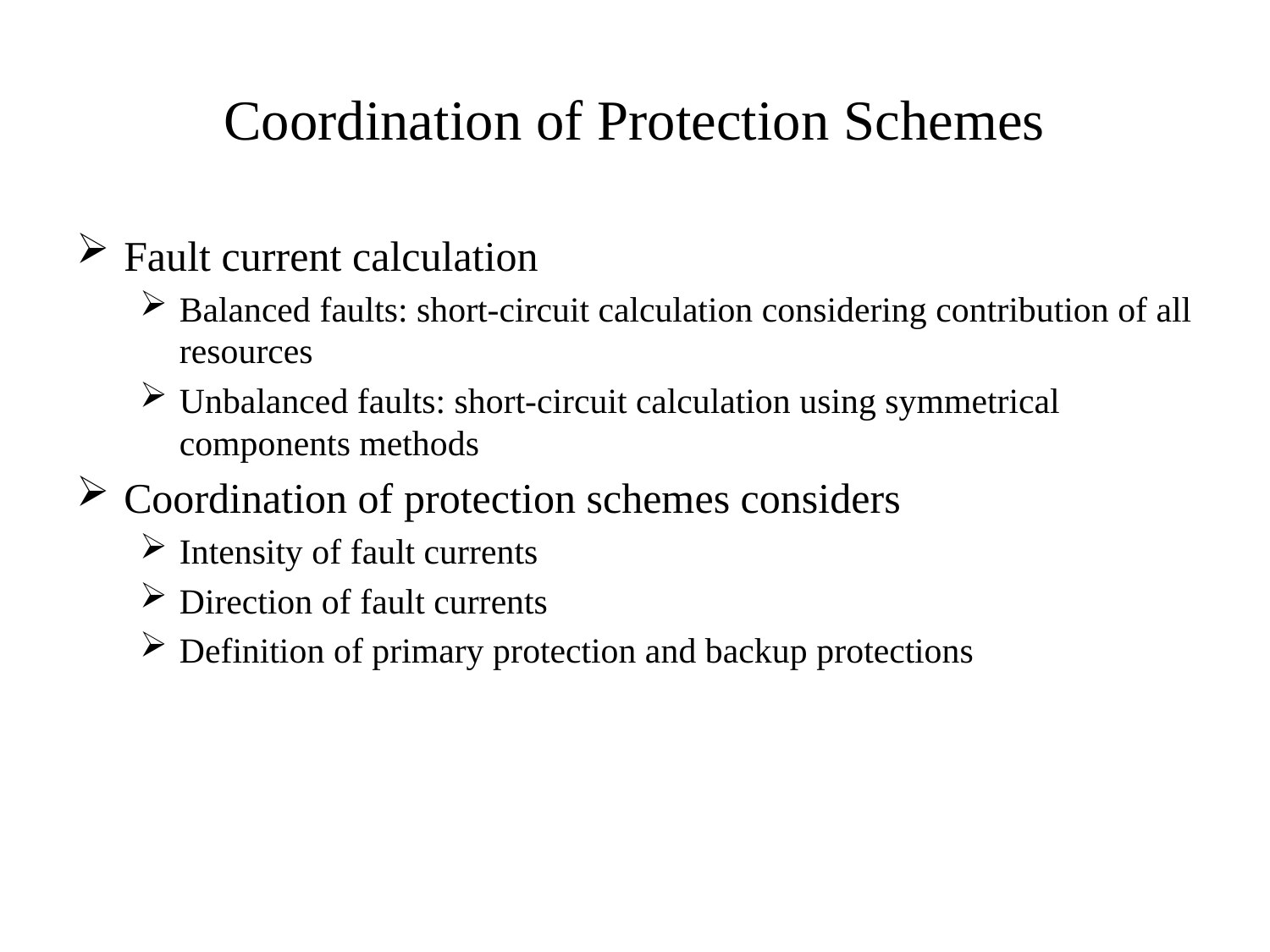

# Coordination of Protection Schemes
Fault current calculation
Balanced faults: short-circuit calculation considering contribution of all resources
Unbalanced faults: short-circuit calculation using symmetrical components methods
Coordination of protection schemes considers
Intensity of fault currents
Direction of fault currents
Definition of primary protection and backup protections